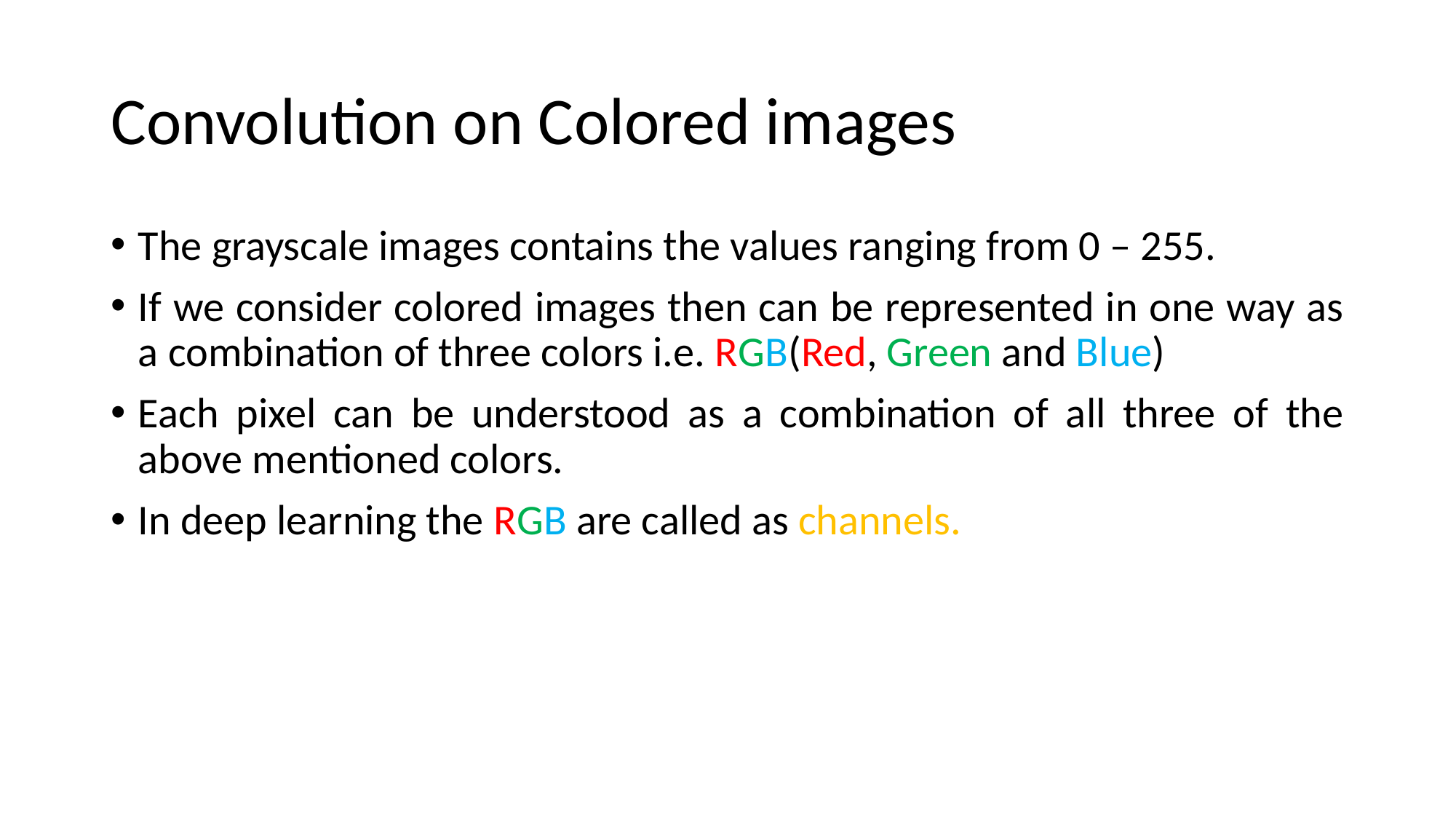

# Convolution on Colored images
The grayscale images contains the values ranging from 0 – 255.
If we consider colored images then can be represented in one way as a combination of three colors i.e. RGB(Red, Green and Blue)
Each pixel can be understood as a combination of all three of the above mentioned colors.
In deep learning the RGB are called as channels.